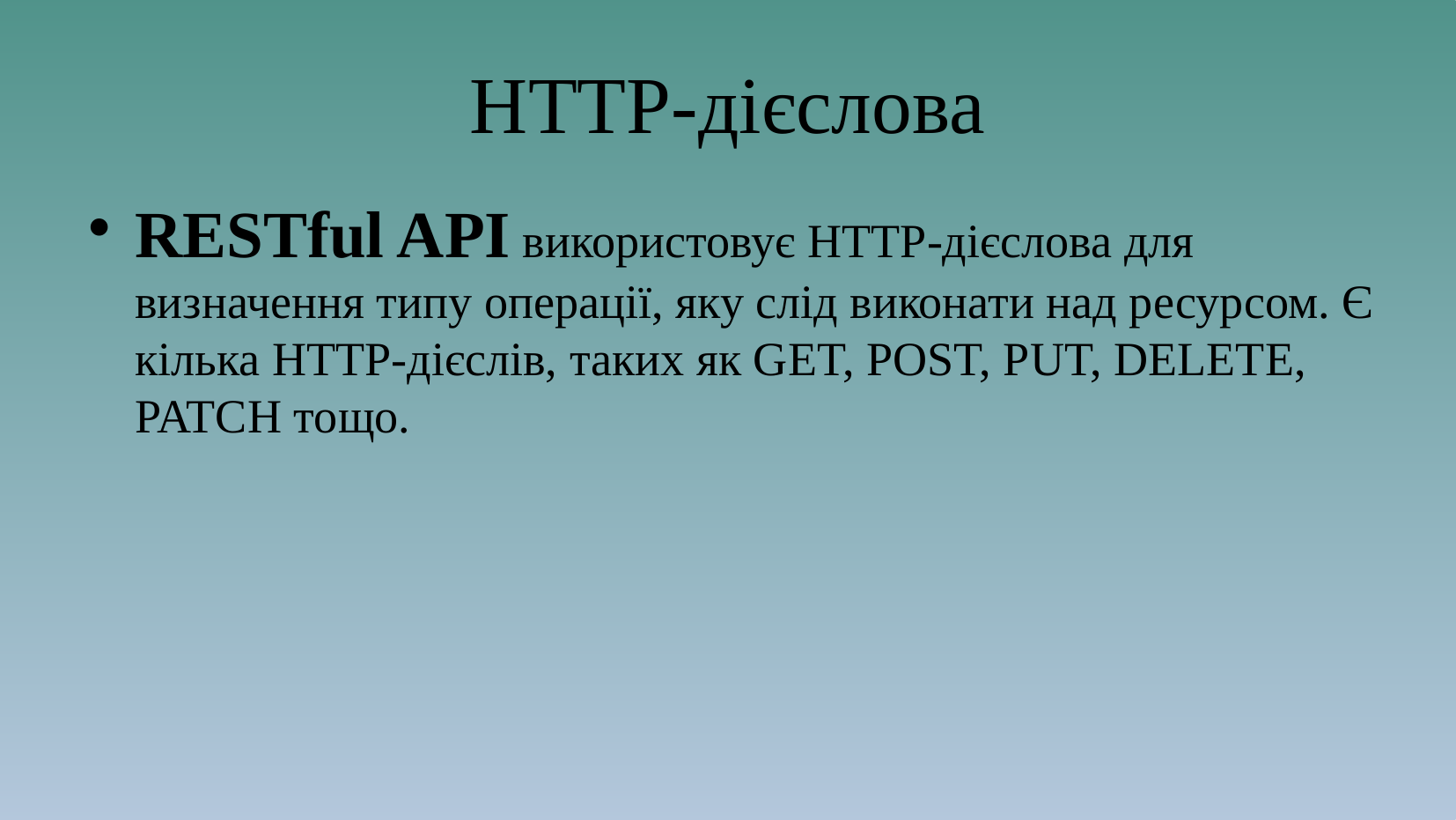

# HTTP-дієслова
RESTful API використовує HTTP-дієслова для визначення типу операції, яку слід виконати над ресурсом. Є кілька HTTP-дієслів, таких як GET, POST, PUT, DELETE, PATCH тощо.